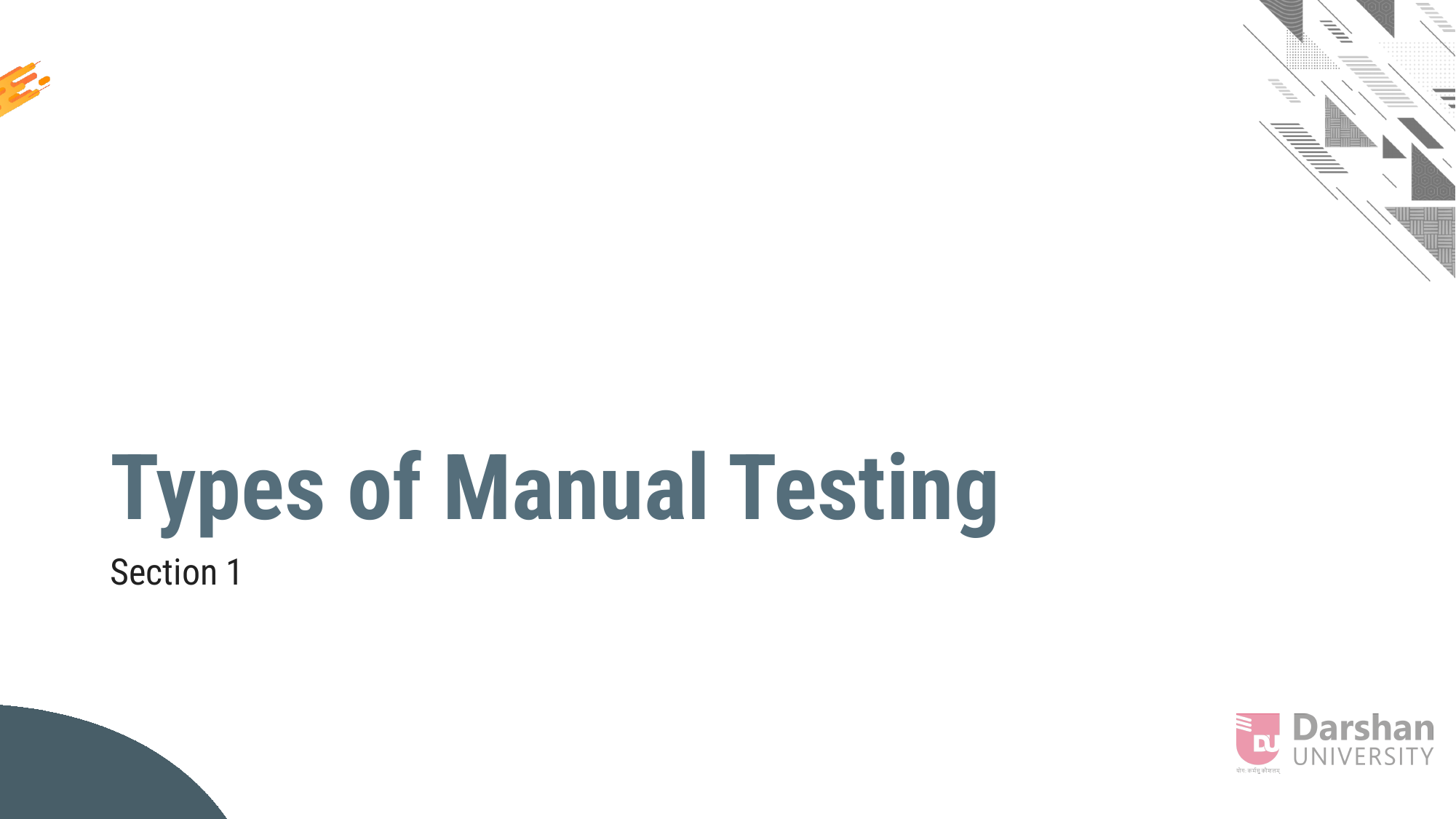

# Types of Manual Testing
Section 1